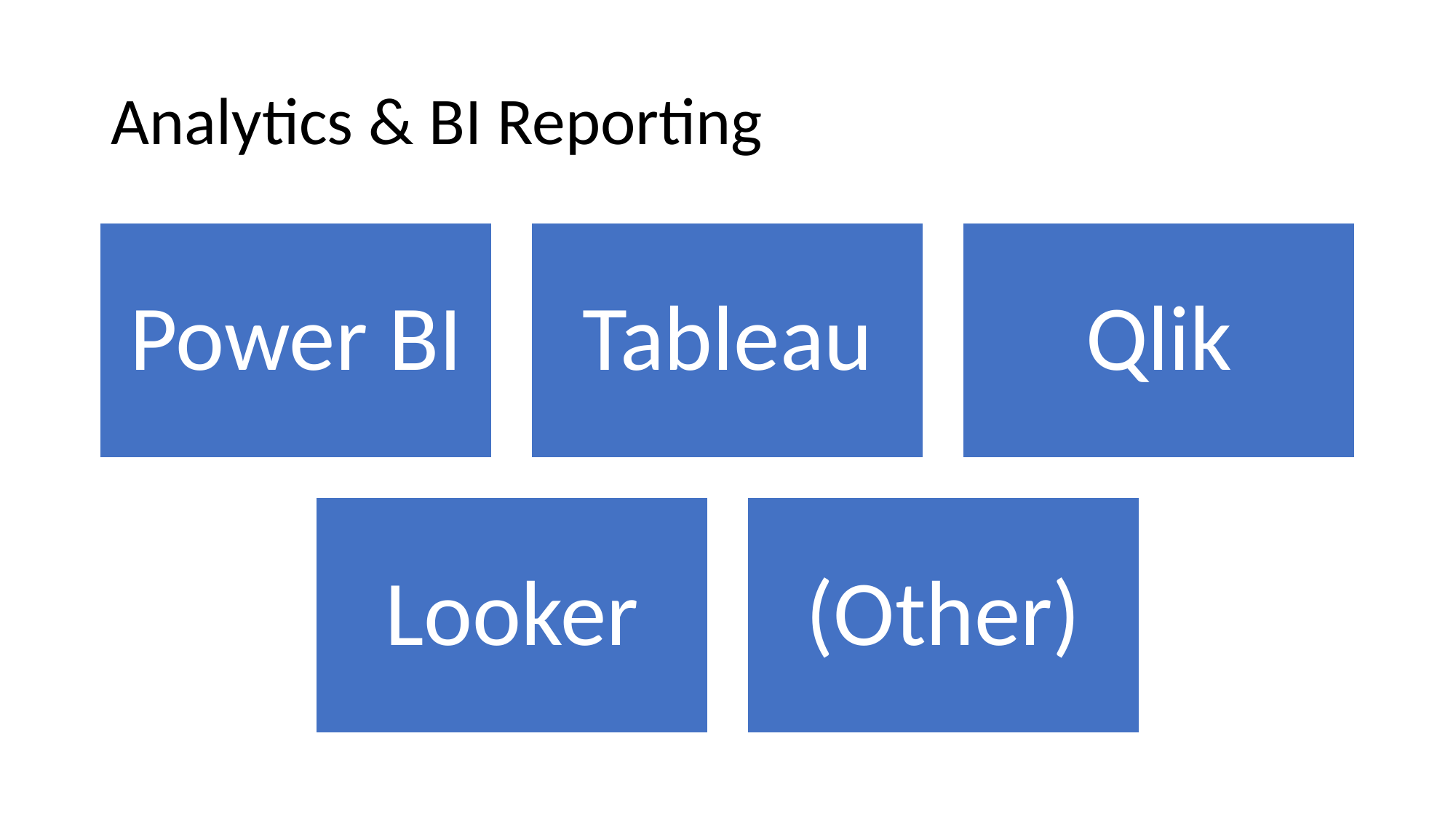

# Analytics & BI Reporting
Power BI
Tableau
Qlik
Looker
(Other)